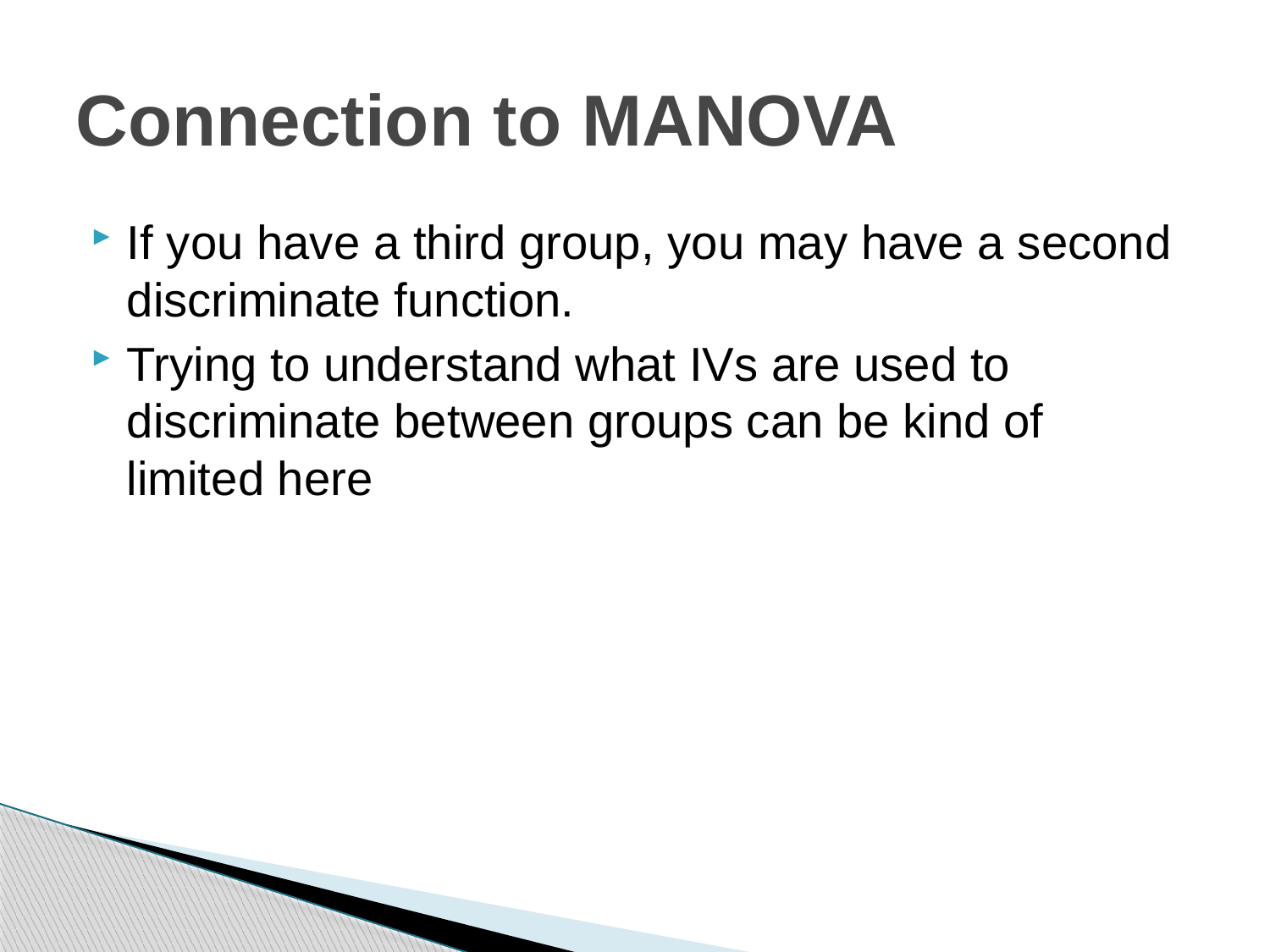

# Connection to MANOVA
If you have a third group, you may have a second discriminate function.
Trying to understand what IVs are used to discriminate between groups can be kind of limited here